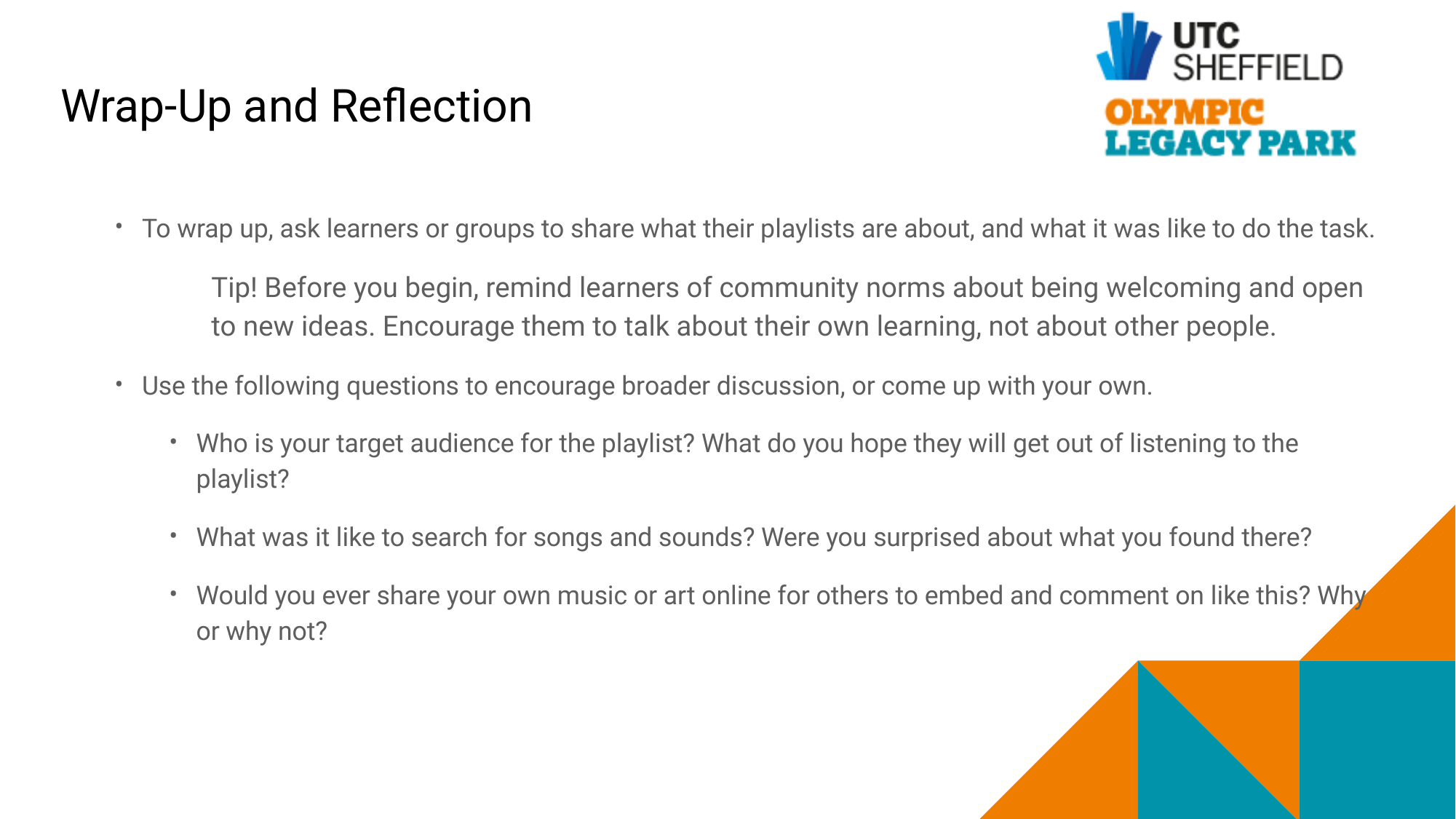

# Wrap-Up and Reflection
To wrap up, ask learners or groups to share what their playlists are about, and what it was like to do the task.
Tip! Before you begin, remind learners of community norms about being welcoming and open to new ideas. Encourage them to talk about their own learning, not about other people.
Use the following questions to encourage broader discussion, or come up with your own.
Who is your target audience for the playlist? What do you hope they will get out of listening to the playlist?
What was it like to search for songs and sounds? Were you surprised about what you found there?
Would you ever share your own music or art online for others to embed and comment on like this? Why or why not?